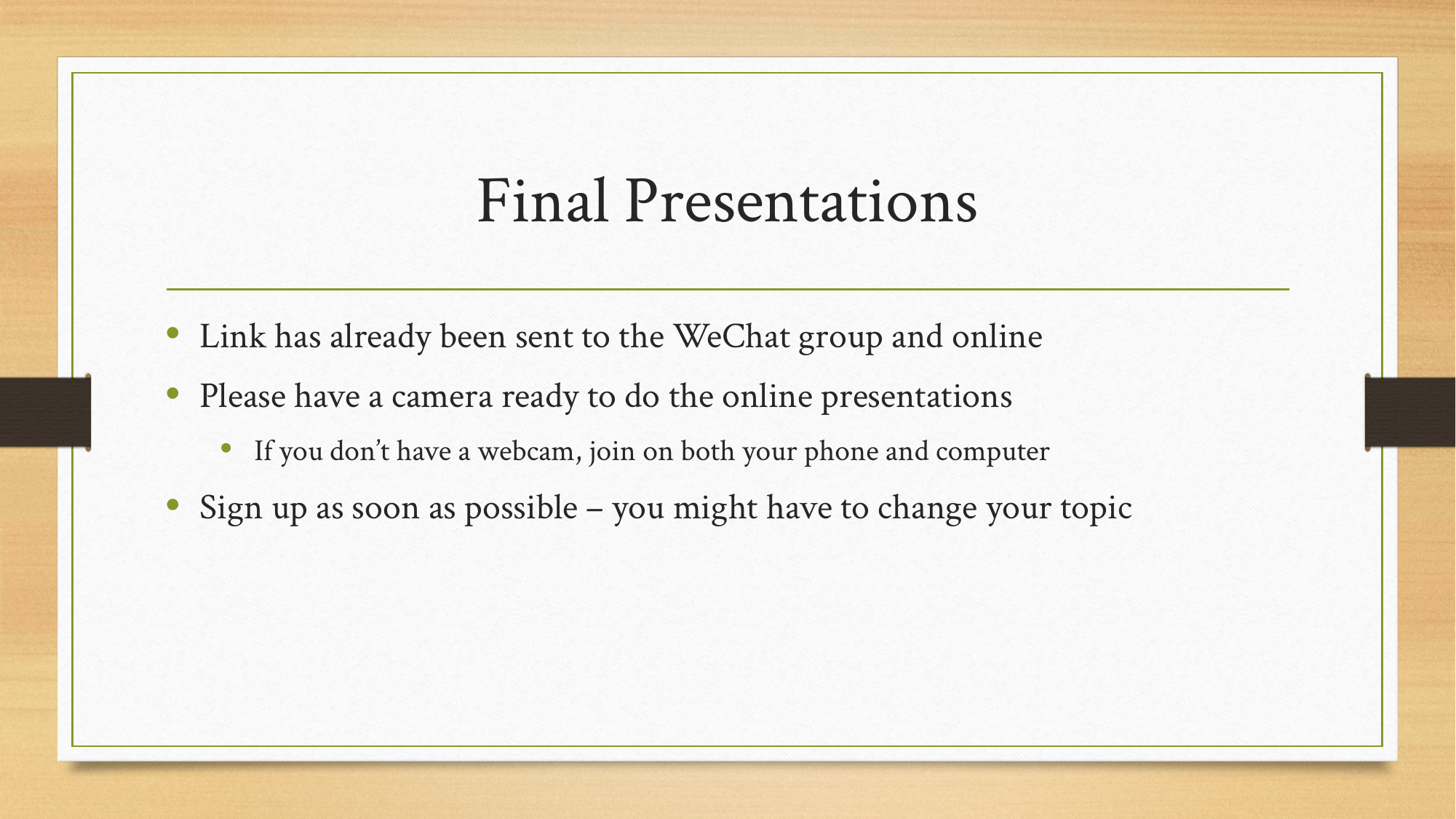

# Final Presentations
Link has already been sent to the WeChat group and online
Please have a camera ready to do the online presentations
If you don’t have a webcam, join on both your phone and computer
Sign up as soon as possible – you might have to change your topic